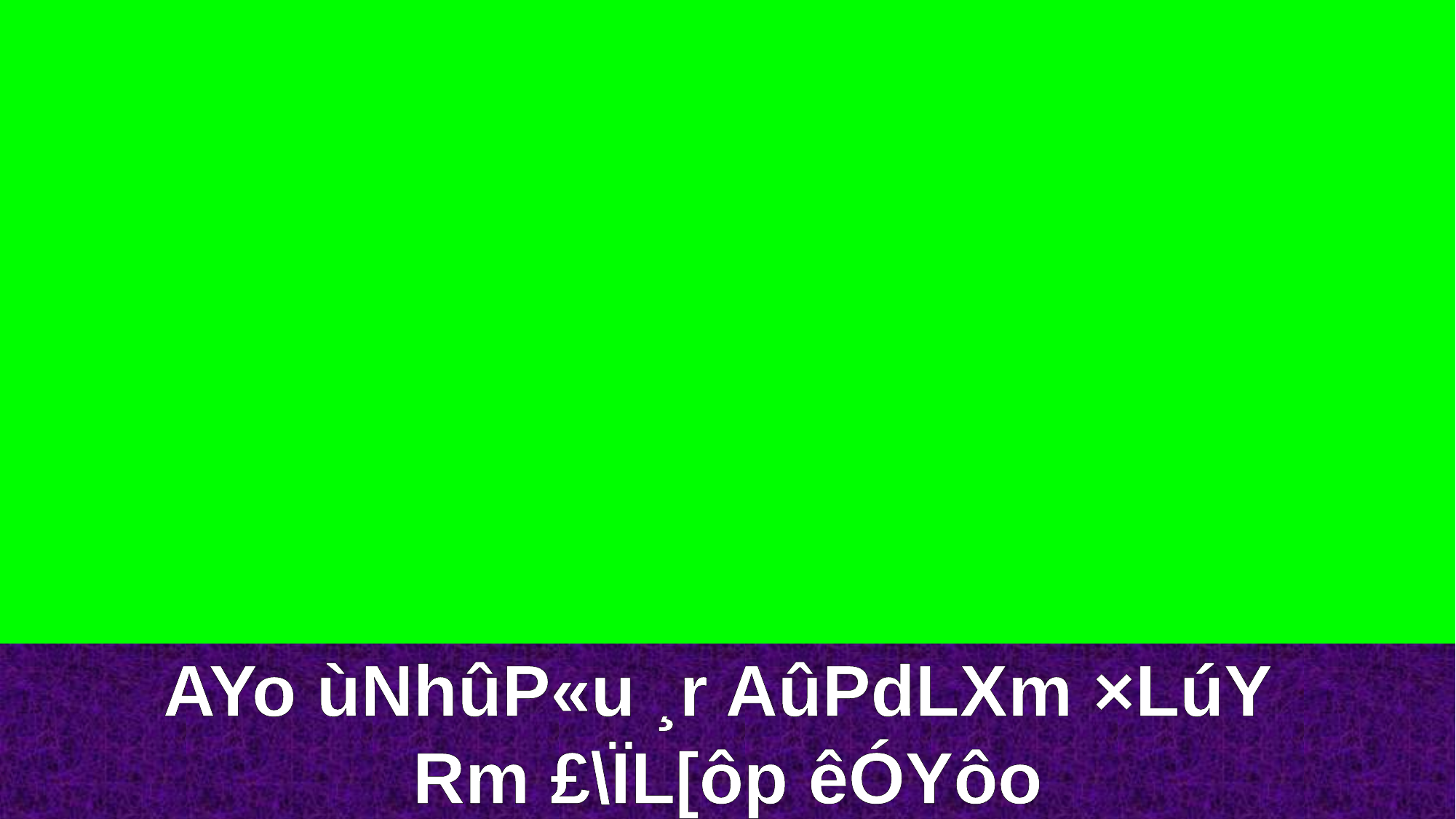

AYo ùNhûP«u ¸r AûPdLXm ×LúY
Rm £\ÏL[ôp êÓYôo